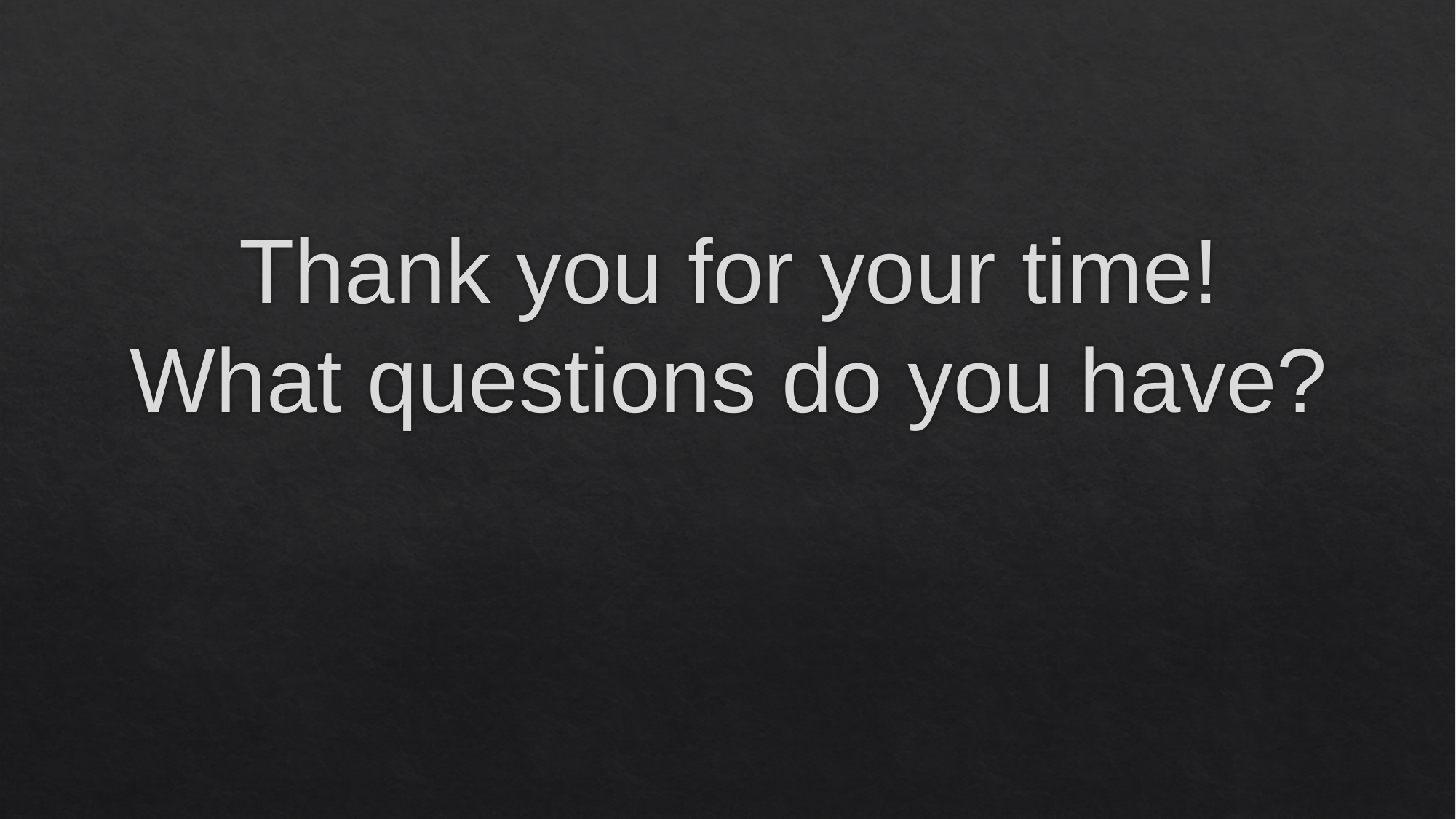

Thank you for your time!
What questions do you have?